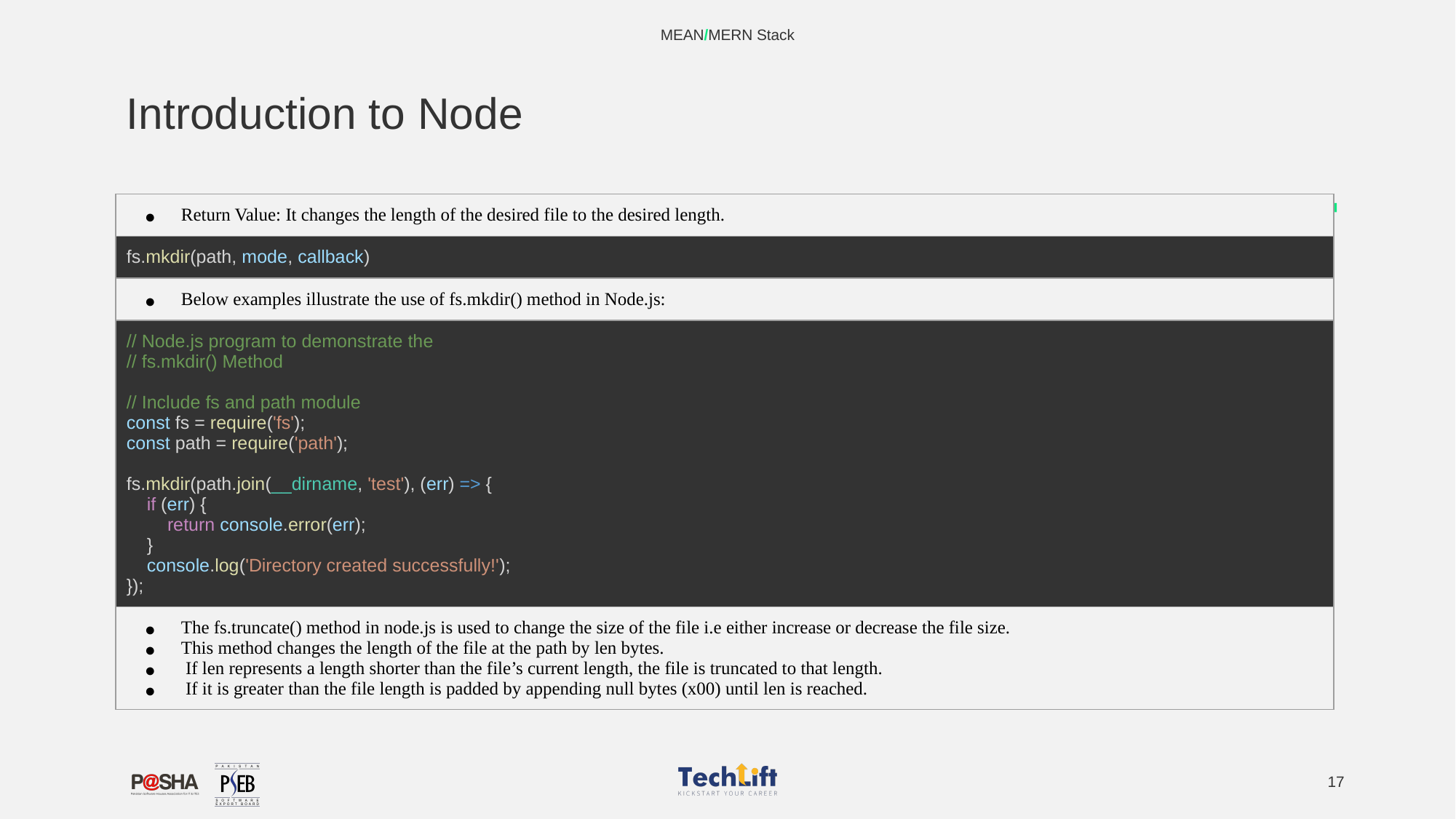

MEAN/MERN Stack
# Introduction to Node
| Return Value: It changes the length of the desired file to the desired length. |
| --- |
| fs.mkdir(path, mode, callback) |
| Below examples illustrate the use of fs.mkdir() method in Node.js: |
| // Node.js program to demonstrate the // fs.mkdir() Method // Include fs and path module const fs = require('fs'); const path = require('path'); fs.mkdir(path.join(\_\_dirname, 'test'), (err) => { if (err) { return console.error(err); } console.log('Directory created successfully!'); }); |
| The fs.truncate() method in node.js is used to change the size of the file i.e either increase or decrease the file size. This method changes the length of the file at the path by len bytes. If len represents a length shorter than the file’s current length, the file is truncated to that length. If it is greater than the file length is padded by appending null bytes (x00) until len is reached. |
17